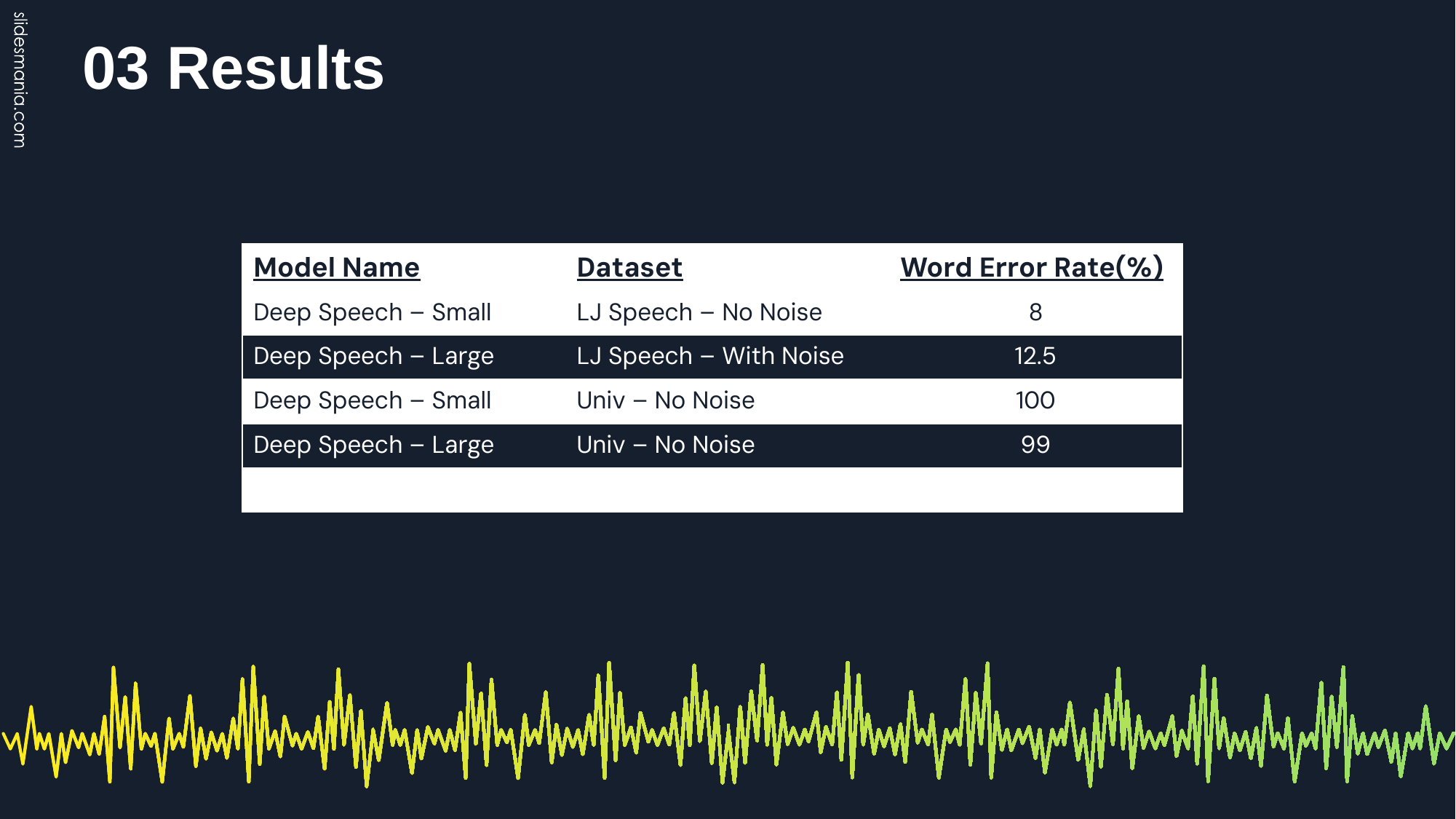

# 03 Results
| Model Name | Dataset | Word Error Rate(%) |
| --- | --- | --- |
| Deep Speech – Small | LJ Speech – No Noise | 8 |
| Deep Speech – Large | LJ Speech – With Noise | 12.5 |
| Deep Speech – Small | Univ – No Noise | 100 |
| Deep Speech – Large | Univ – No Noise | 99 |
|  |  |  |